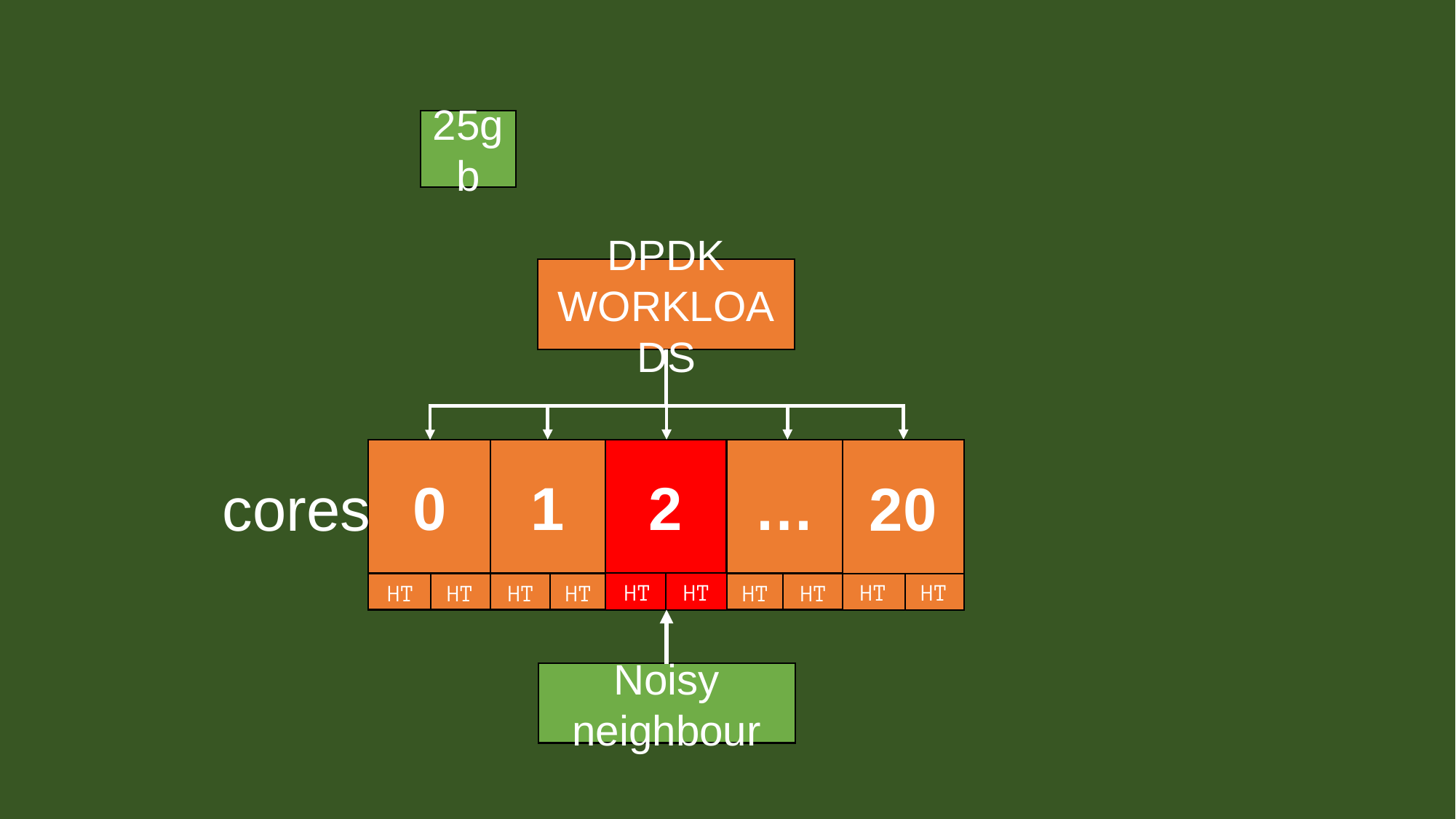

25gb
DPDK WORKLOADS
0
…
1

20
2

cores
HT
HT
HT
HT
HT
HT
HT
HT
HT
HT
Noisy neighbour